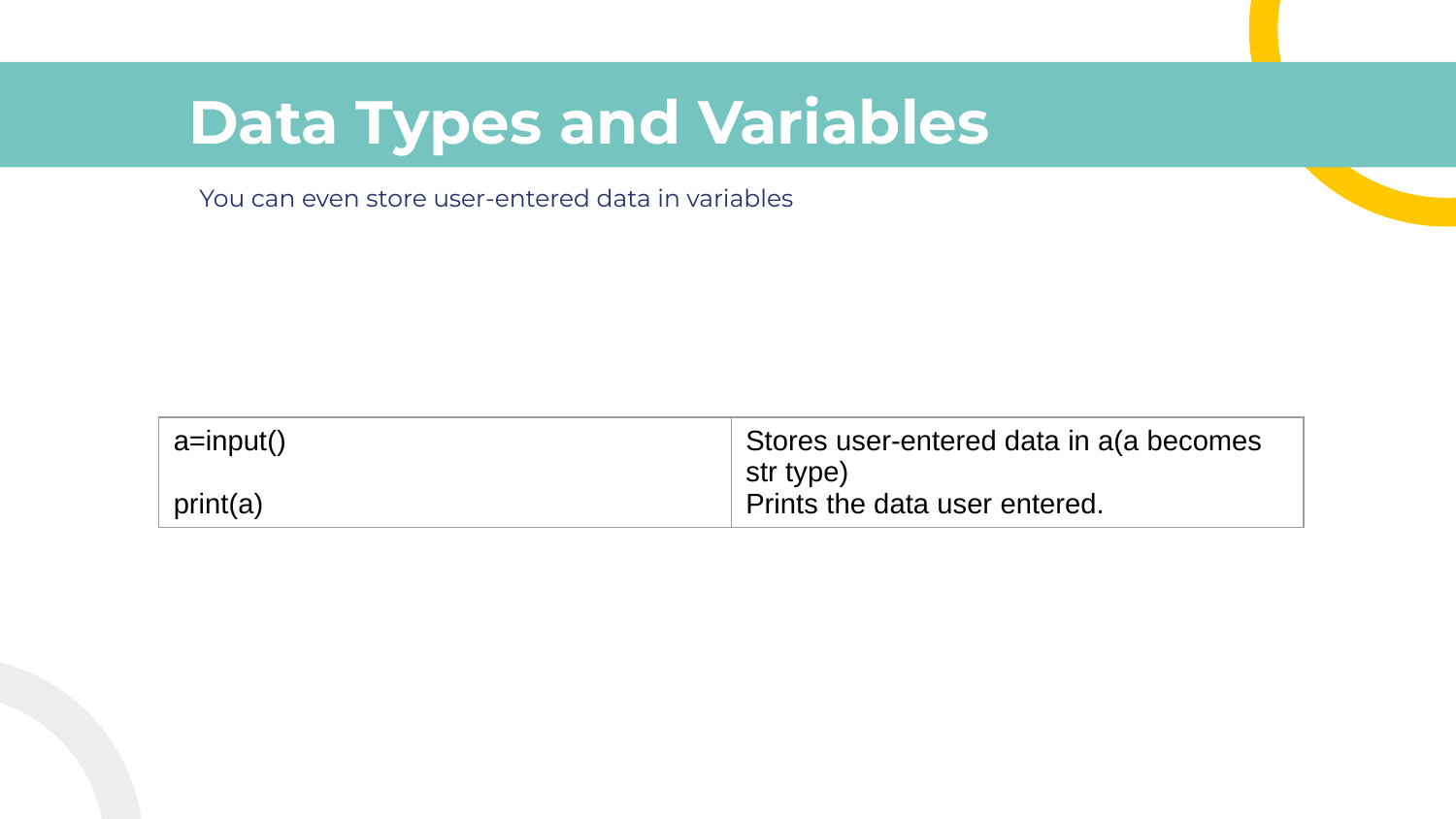

# Data Types and Variables
You can even store user-entered data in variables

| a=input() print(a) | Stores user-entered data in a(a becomes str type) Prints the data user entered. |
| --- | --- |